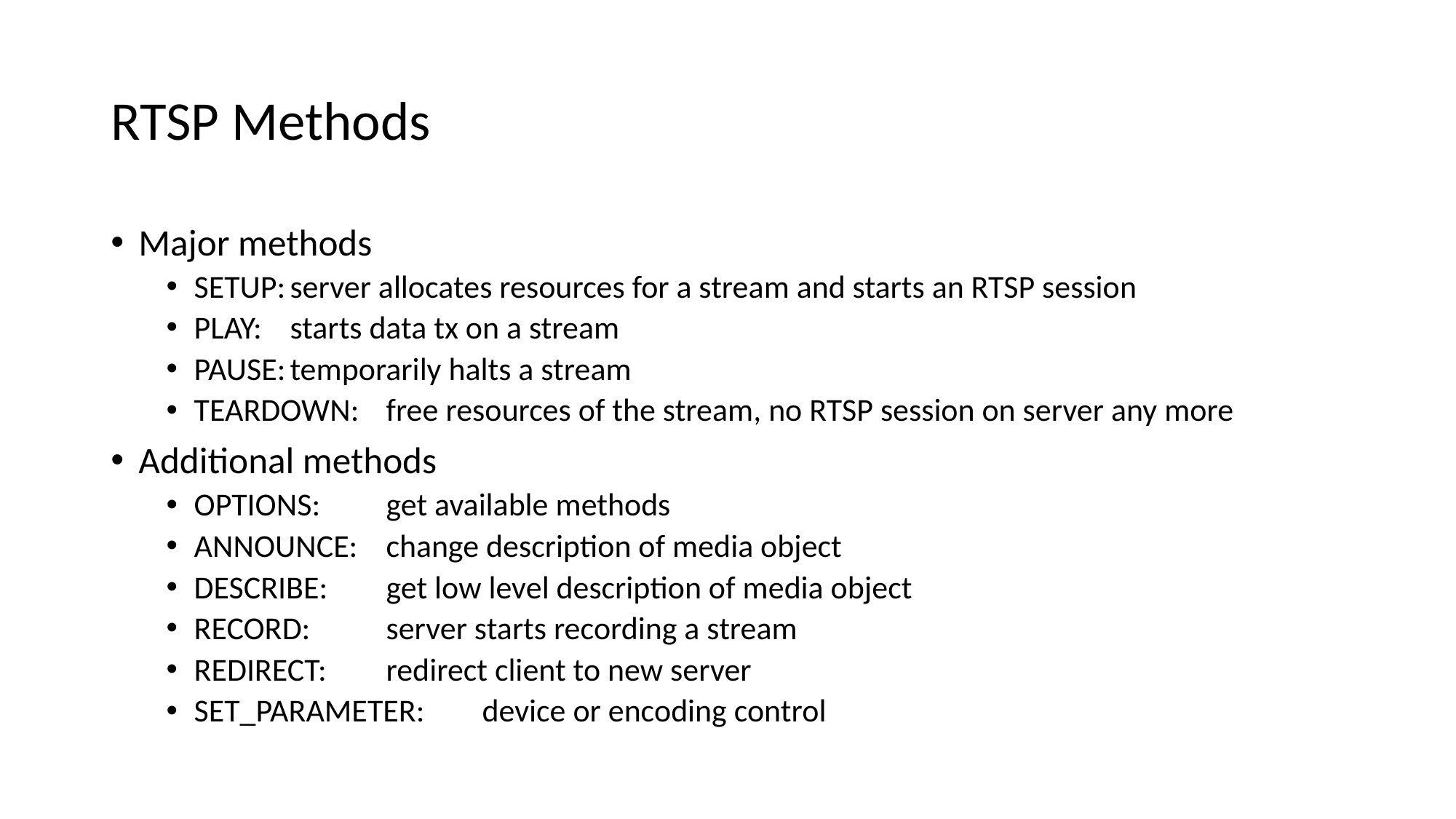

RTSP Methods
Major methods
SETUP:		server allocates resources for a stream and starts an RTSP session
PLAY:		starts data tx on a stream
PAUSE:		temporarily halts a stream
TEARDOWN:	free resources of the stream, no RTSP session on server any more
Additional methods
OPTIONS:		get available methods
ANNOUNCE:	change description of media object
DESCRIBE:	get low level description of media object
RECORD:		server starts recording a stream
REDIRECT:	redirect client to new server
SET_PARAMETER:	device or encoding control